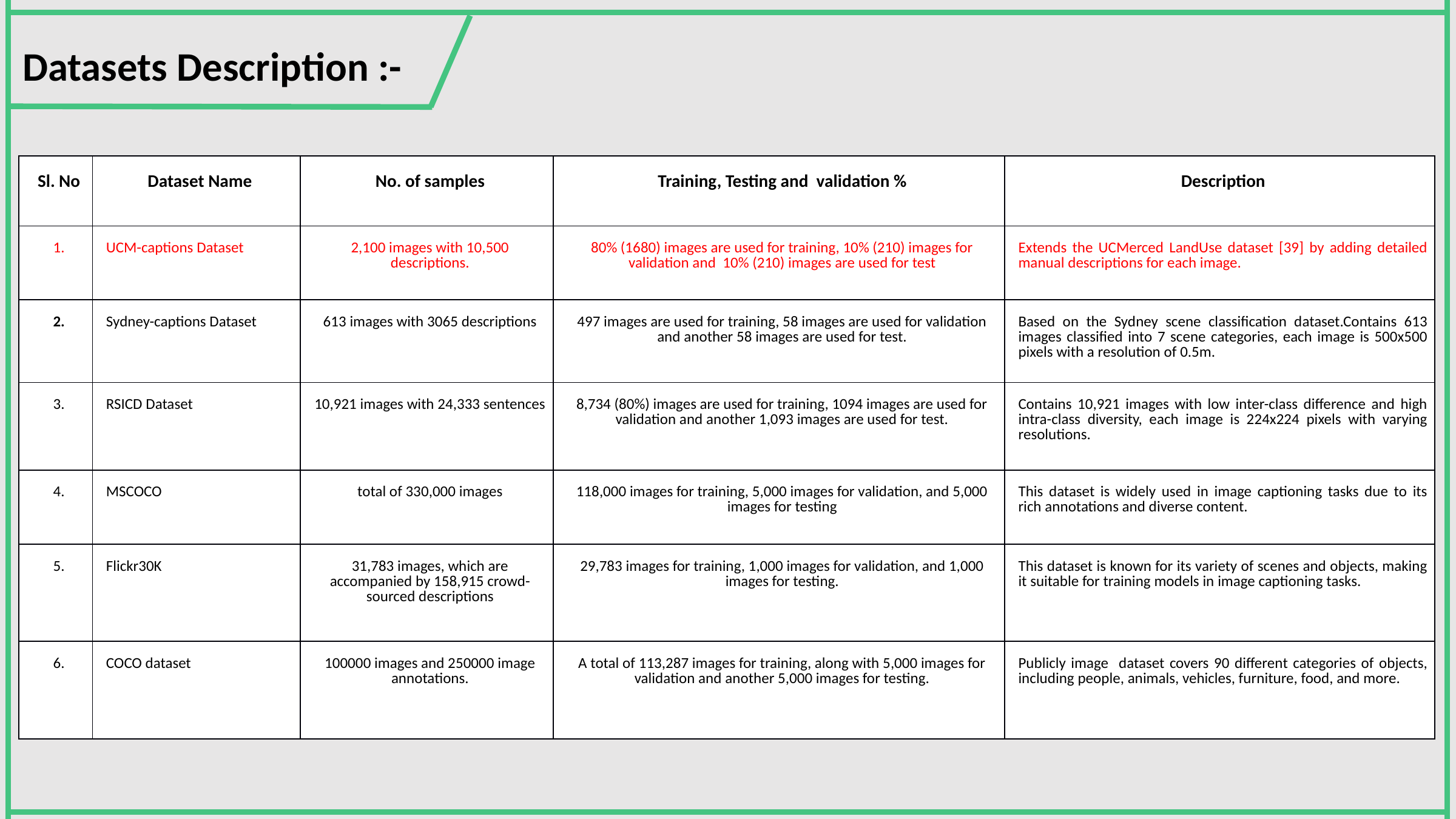

Datasets Description :-
| Sl. No | Dataset Name | No. of samples | Training, Testing and validation % | Description |
| --- | --- | --- | --- | --- |
| 1. | UCM-captions Dataset | 2,100 images with 10,500 descriptions. | 80% (1680) images are used for training, 10% (210) images for validation and 10% (210) images are used for test | Extends the UCMerced LandUse dataset [39] by adding detailed manual descriptions for each image. |
| 2. | Sydney-captions Dataset | 613 images with 3065 descriptions | 497 images are used for training, 58 images are used for validation and another 58 images are used for test. | Based on the Sydney scene classification dataset.Contains 613 images classified into 7 scene categories, each image is 500x500 pixels with a resolution of 0.5m. |
| 3. | RSICD Dataset | 10,921 images with 24,333 sentences | 8,734 (80%) images are used for training, 1094 images are used for validation and another 1,093 images are used for test. | Contains 10,921 images with low inter-class difference and high intra-class diversity, each image is 224x224 pixels with varying resolutions. |
| 4. | MSCOCO | total of 330,000 images | 118,000 images for training, 5,000 images for validation, and 5,000 images for testing | This dataset is widely used in image captioning tasks due to its rich annotations and diverse content. |
| 5. | Flickr30K | 31,783 images, which are accompanied by 158,915 crowd-sourced descriptions | 29,783 images for training, 1,000 images for validation, and 1,000 images for testing. | This dataset is known for its variety of scenes and objects, making it suitable for training models in image captioning tasks. |
| 6. | COCO dataset | 100000 images and 250000 image annotations. | A total of 113,287 images for training, along with 5,000 images for validation and another 5,000 images for testing. | Publicly image dataset covers 90 different categories of objects, including people, animals, vehicles, furniture, food, and more. |